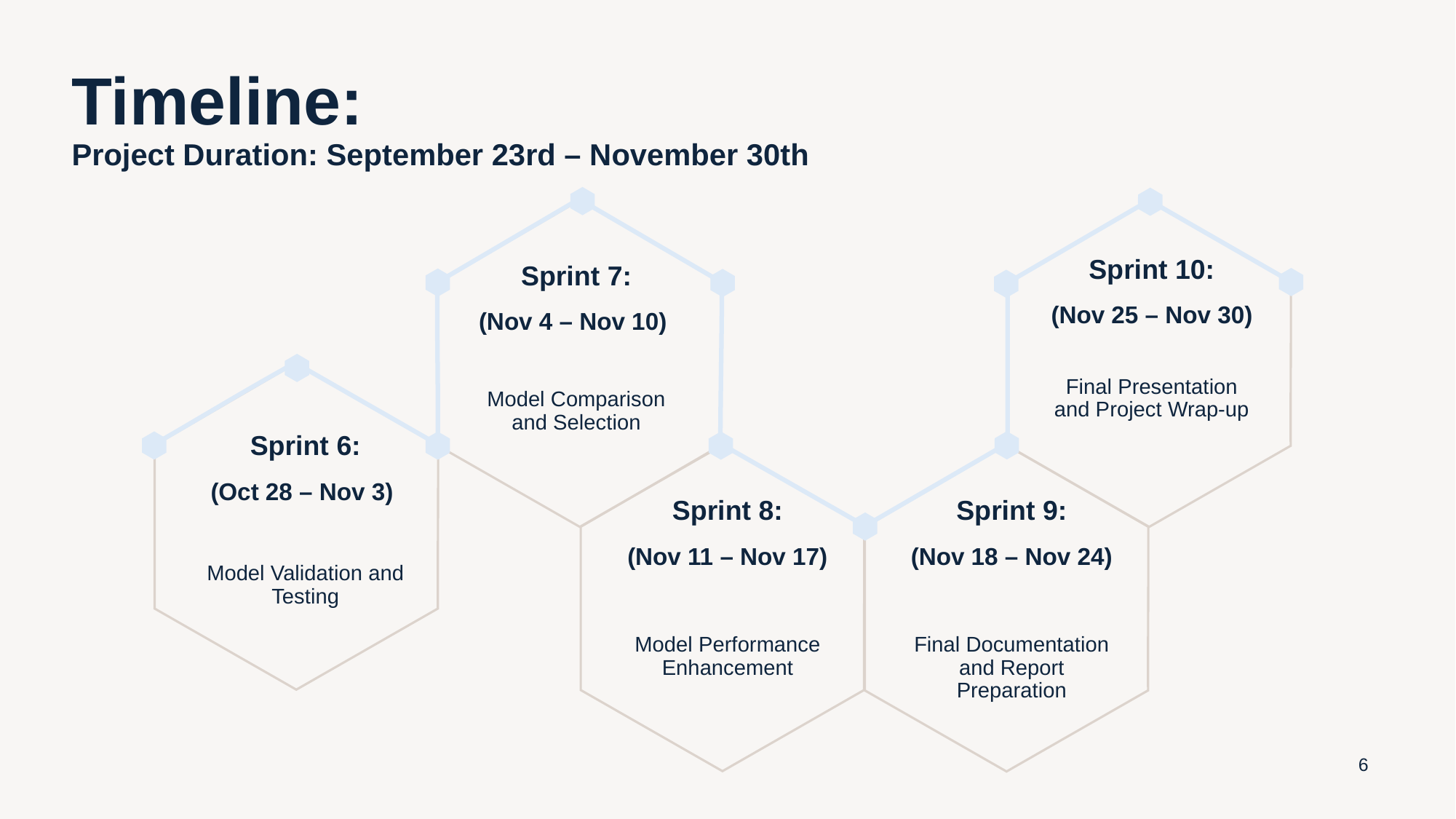

# Timeline: Project Duration: September 23rd – November 30th
Sprint 10:
(Nov 25 – Nov 30)
Sprint 7:
(Nov 4 – Nov 10)
Final Presentation and Project Wrap-up
Model Comparison and Selection
Sprint 6:
(Oct 28 – Nov 3)
Sprint 8:
(Nov 11 – Nov 17)
Sprint 9:
(Nov 18 – Nov 24)
Model Validation and Testing
Final Documentation and Report Preparation
Model Performance Enhancement
6